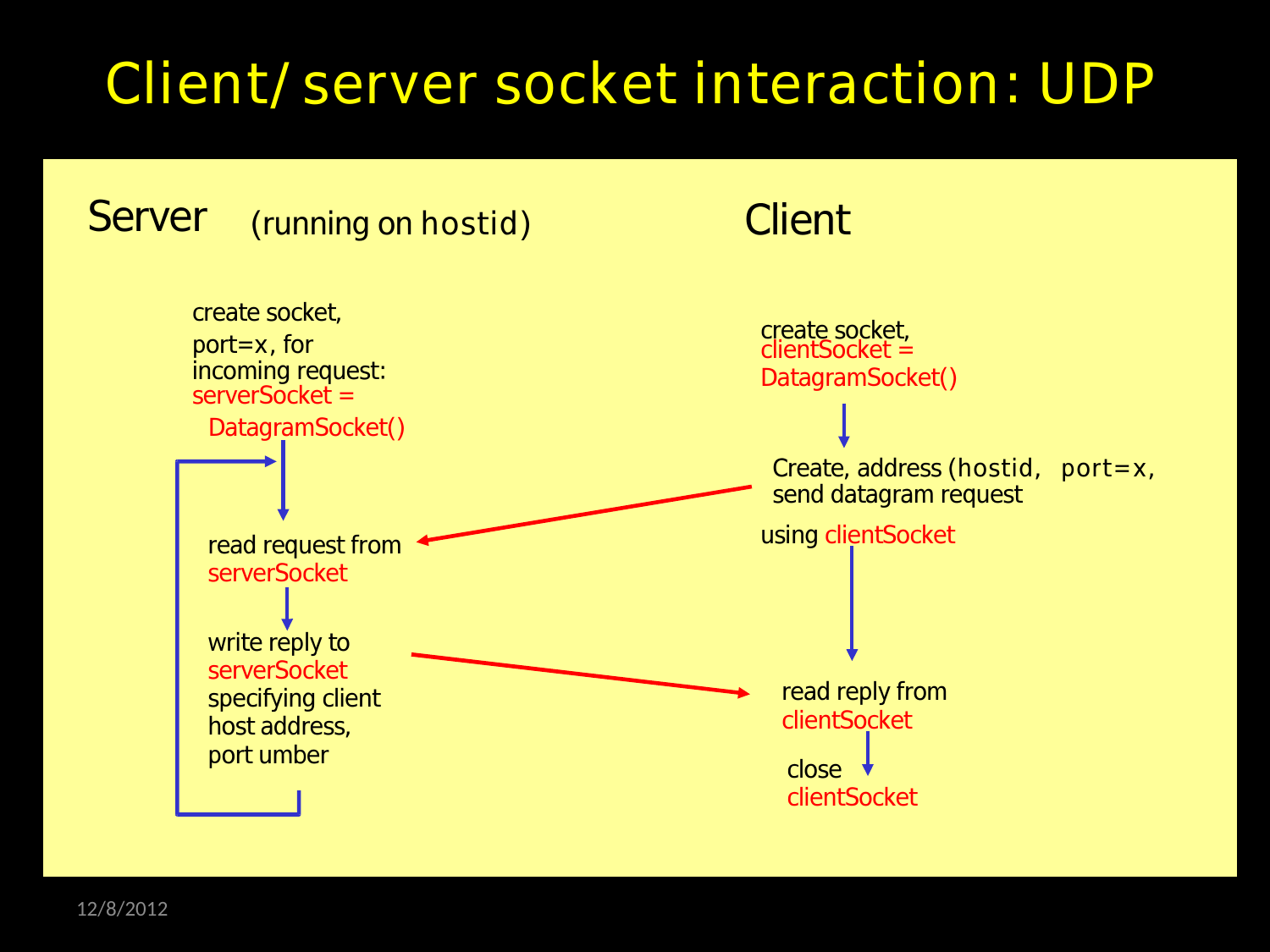

Client/server socket interaction: UDP

Server
Client
(running on hostid)
create socket,
port=x, for
incoming request:
serverSocket =
create socket,
clientSocket =
DatagramSocket()

DatagramSocket()
	Create, address (hostid,   port=x,
	send datagram request

using clientSocket

	read reply from
	clientSocket

		close
		clientSocket
read request from
serverSocket

write reply to
serverSocket
specifying client
host address,
port umber

12/8/2012